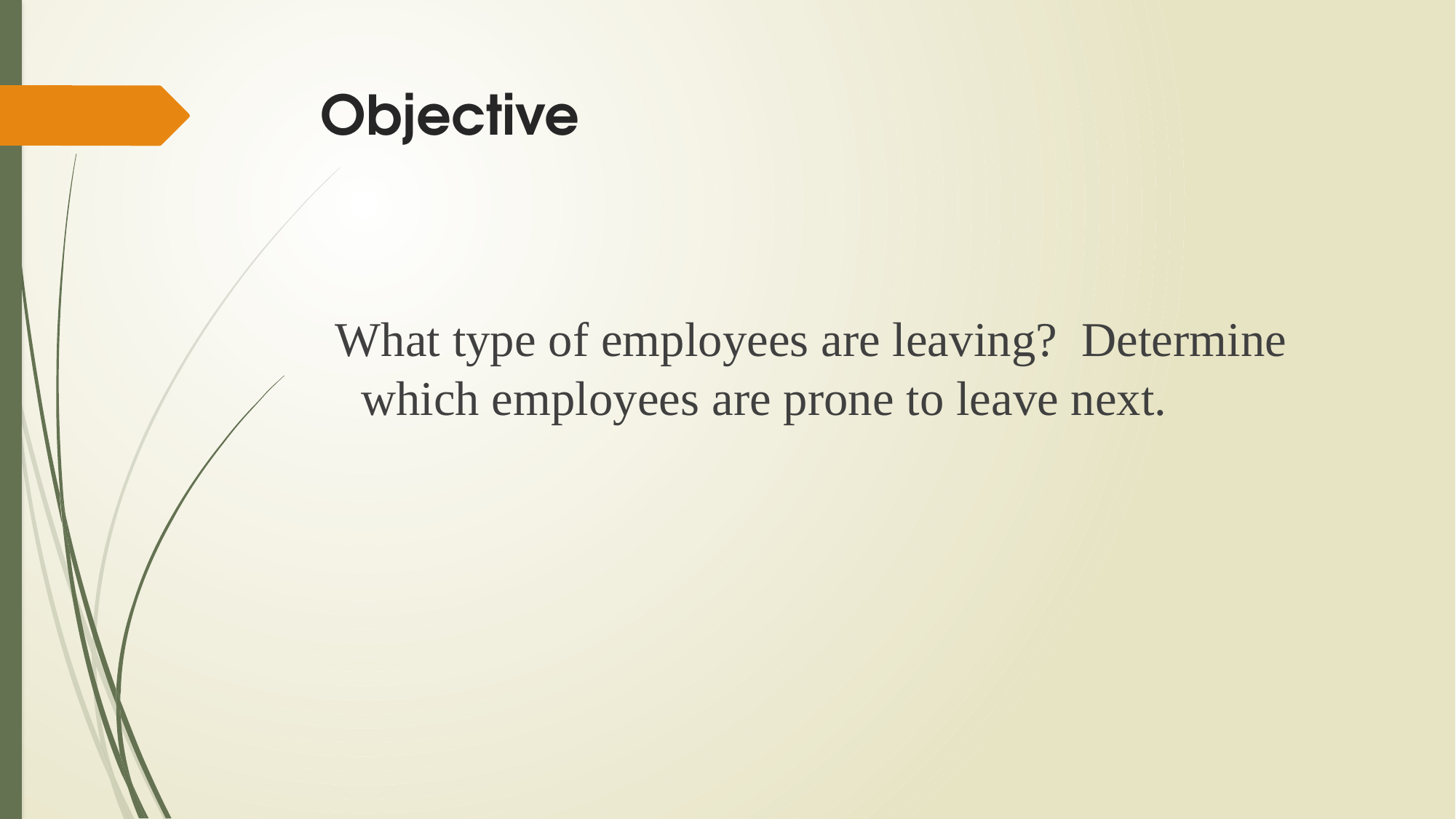

# Objective

  What type of employees are leaving?  Determine which employees are prone to leave next.